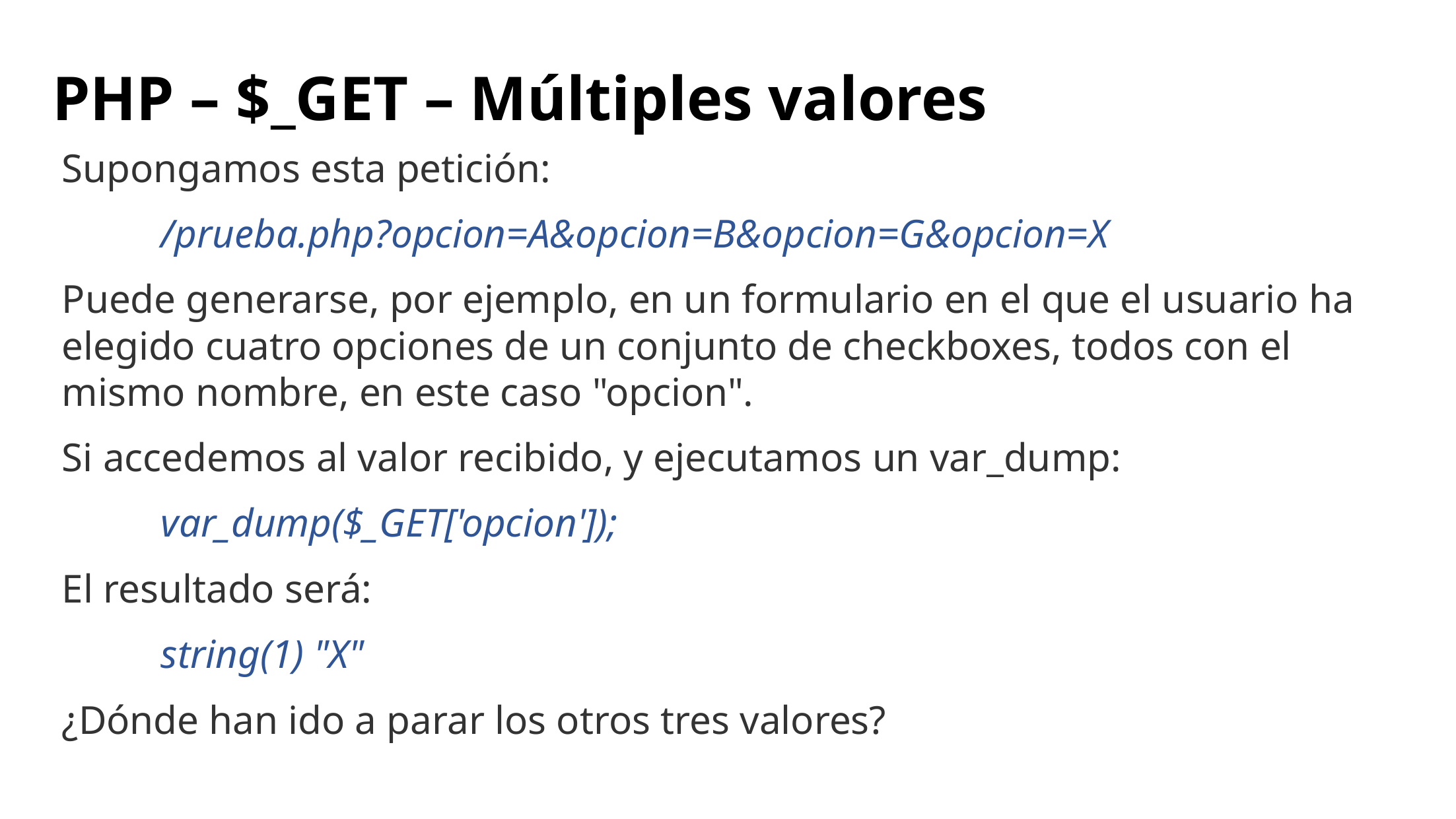

# PHP – $_GET – Múltiples valores
Supongamos esta petición:
	/prueba.php?opcion=A&opcion=B&opcion=G&opcion=X
Puede generarse, por ejemplo, en un formulario en el que el usuario ha elegido cuatro opciones de un conjunto de checkboxes, todos con el mismo nombre, en este caso "opcion".
Si accedemos al valor recibido, y ejecutamos un var_dump:
	var_dump($_GET['opcion']);
El resultado será:
	string(1) "X"
¿Dónde han ido a parar los otros tres valores?